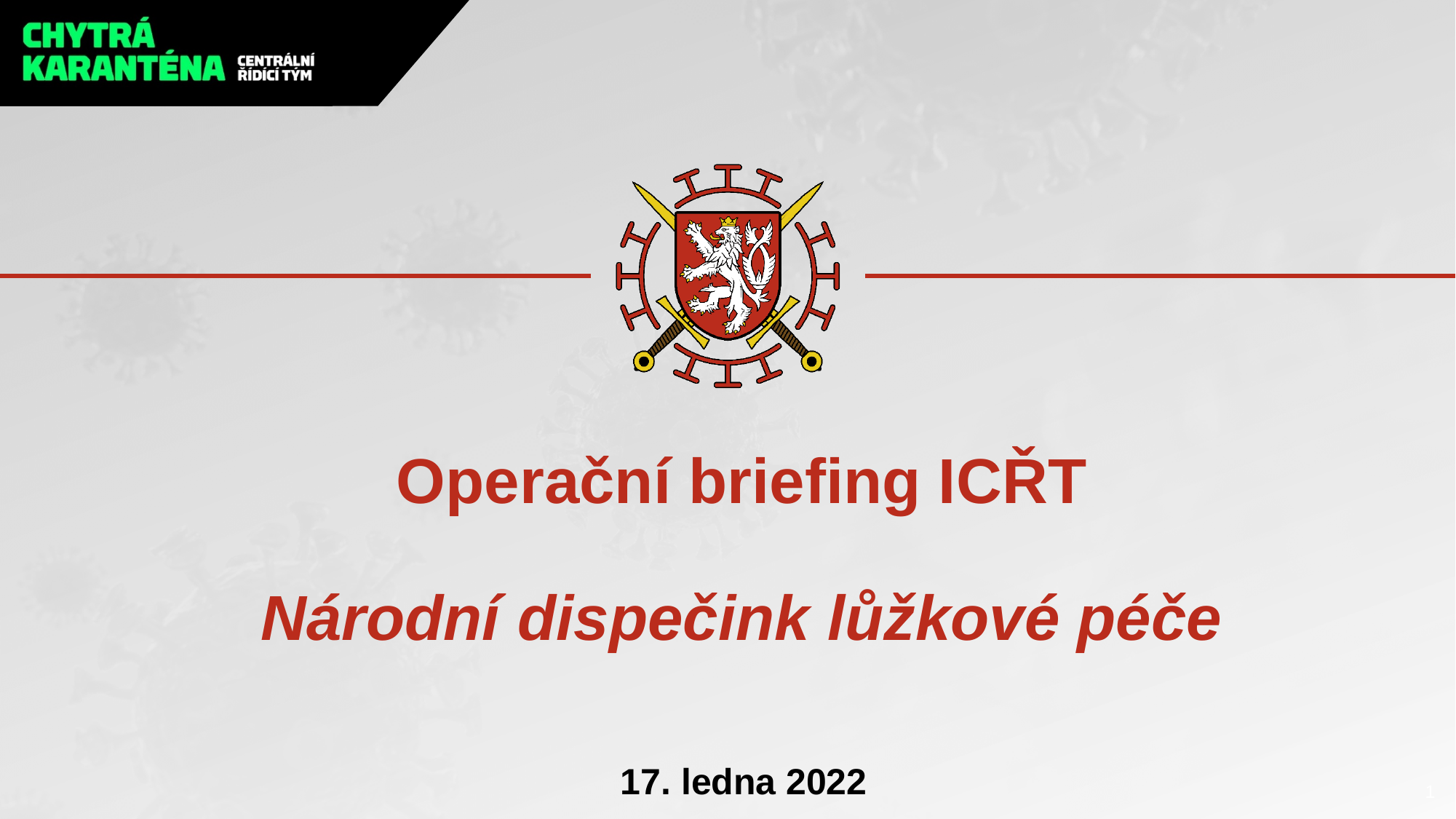

# Operační briefing ICŘT Národní dispečink lůžkové péče
17. ledna 2022
1